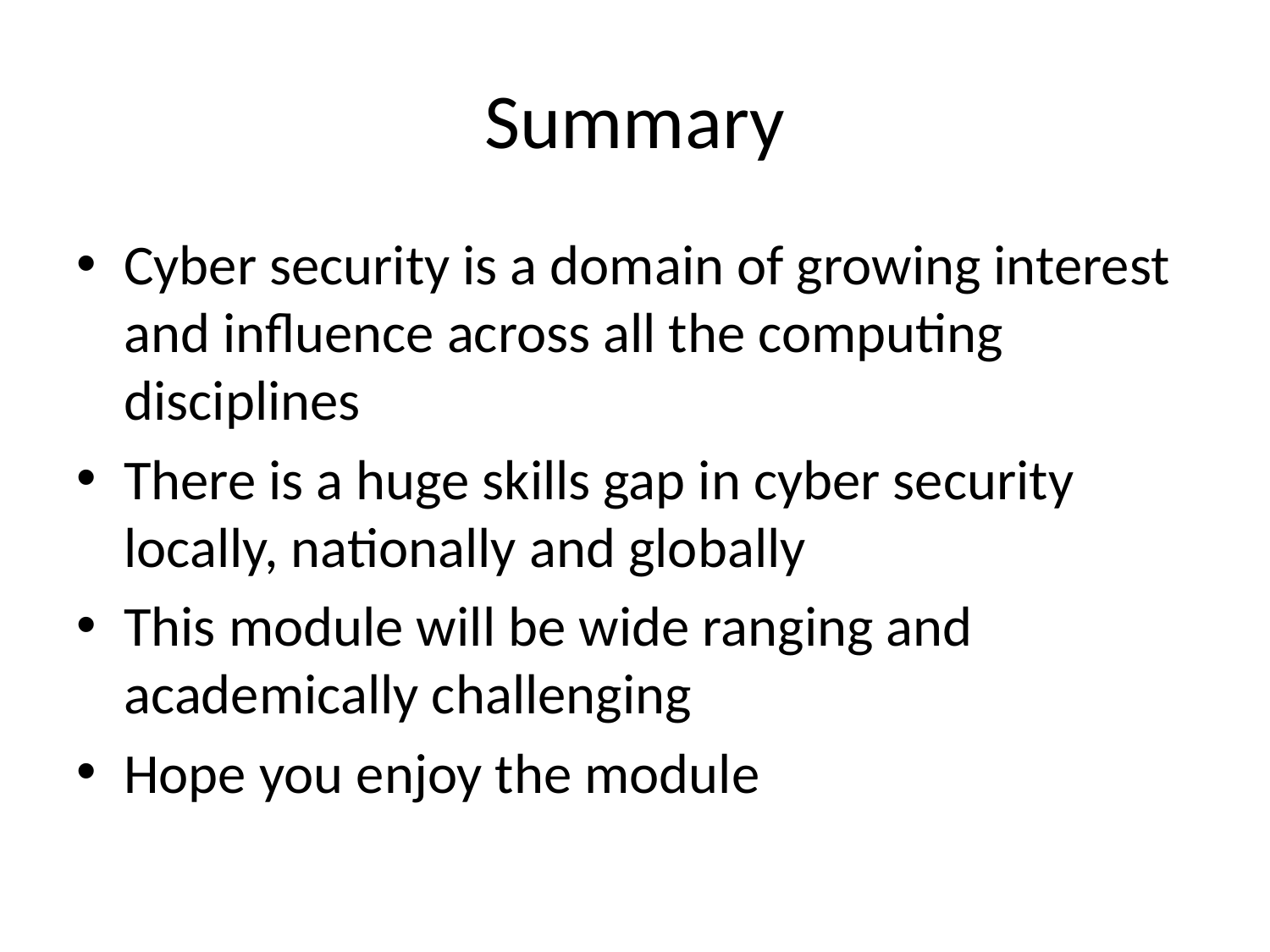

# Summary
Cyber security is a domain of growing interest and influence across all the computing disciplines
There is a huge skills gap in cyber security locally, nationally and globally
This module will be wide ranging and academically challenging
Hope you enjoy the module